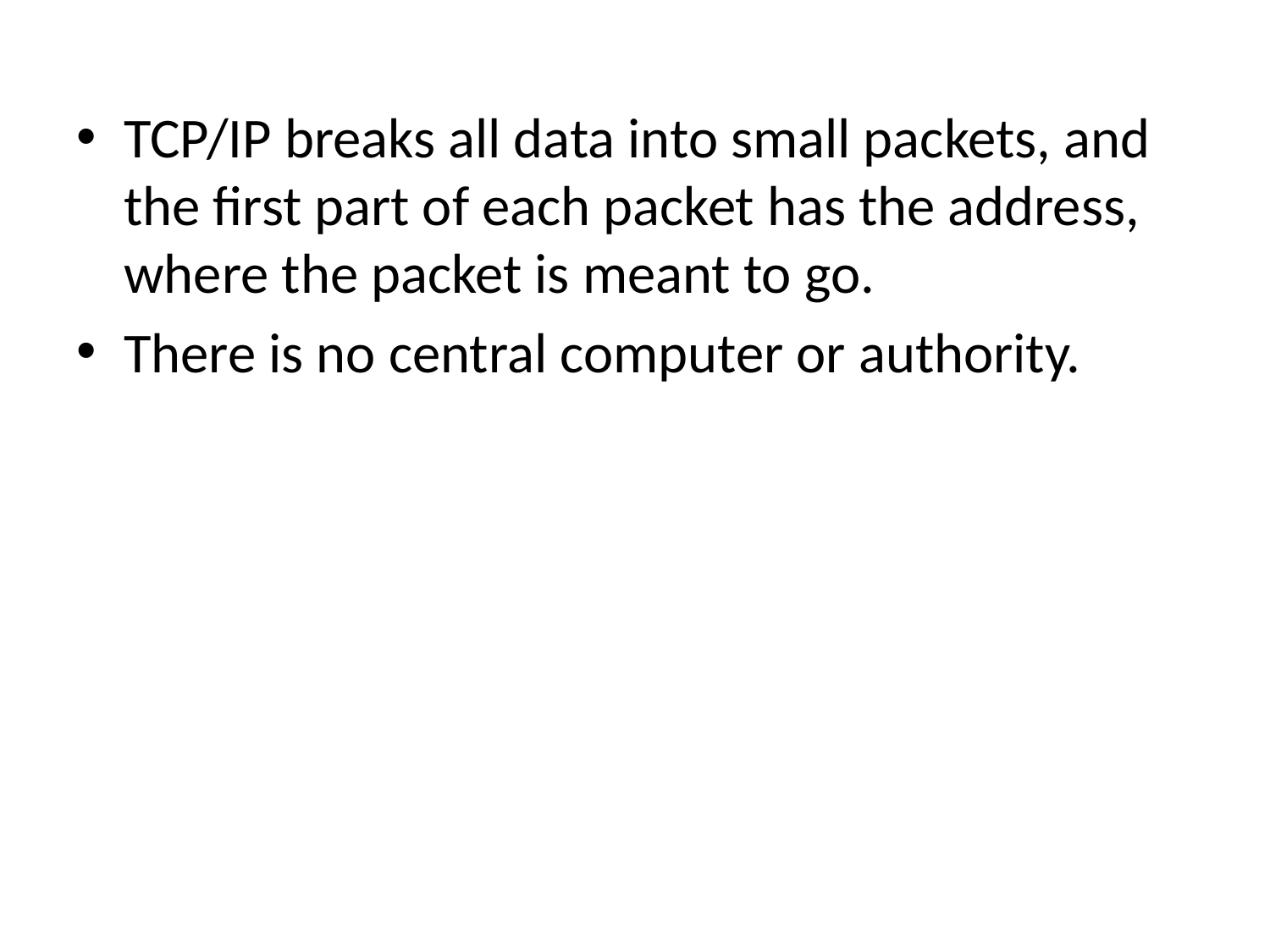

#
TCP/IP breaks all data into small packets, and the first part of each packet has the address, where the packet is meant to go.
There is no central computer or authority.